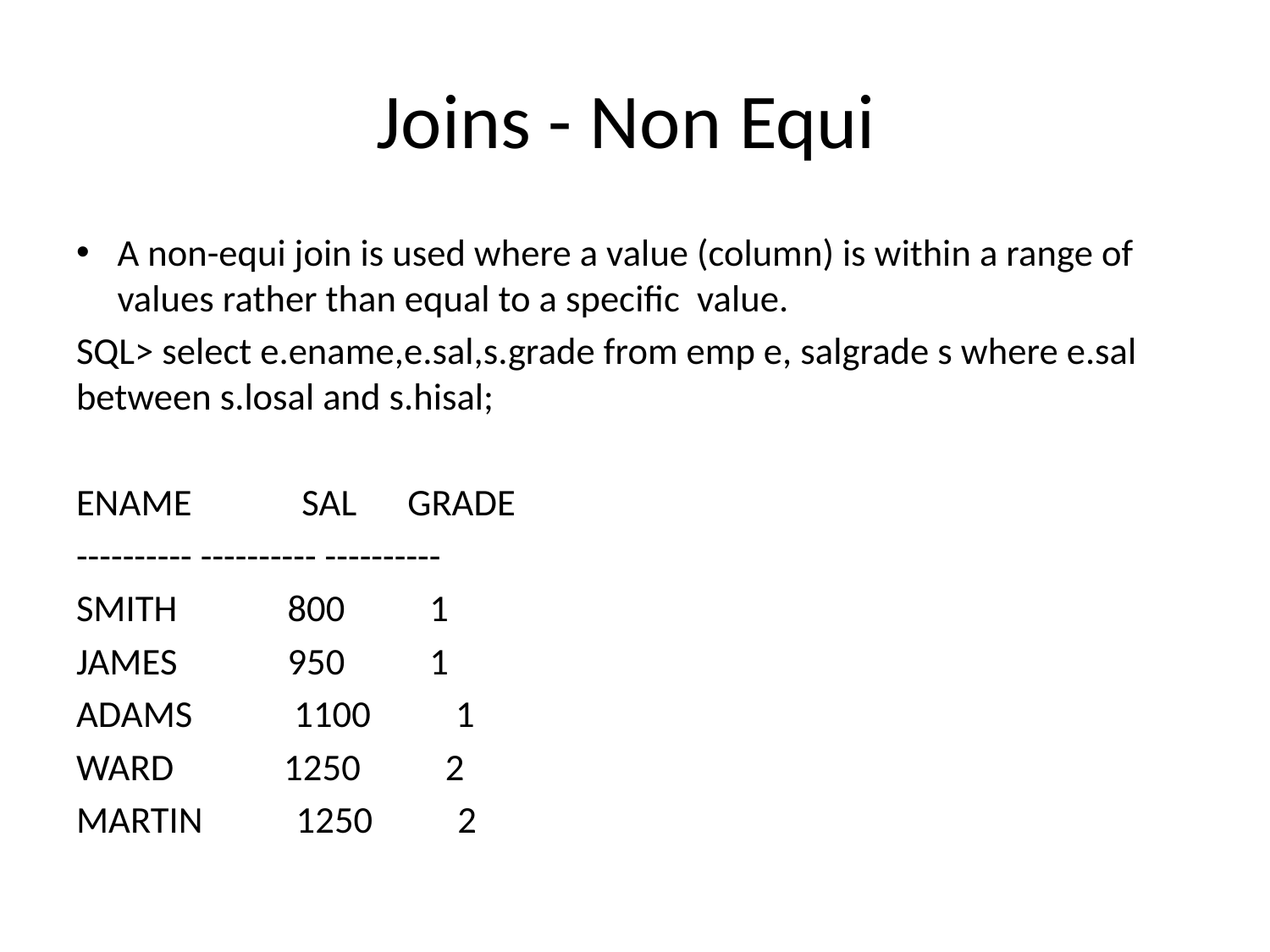

# Joins - Non Equi
A non-equi join is used where a value (column) is within a range of values rather than equal to a specific  value.
SQL> select e.ename,e.sal,s.grade from emp e, salgrade s where e.sal between s.losal and s.hisal;

ENAME             SAL      GRADE
---------- ---------- ----------
SMITH             800          1
JAMES             950          1
ADAMS            1100          1
WARD             1250          2
MARTIN           1250          2